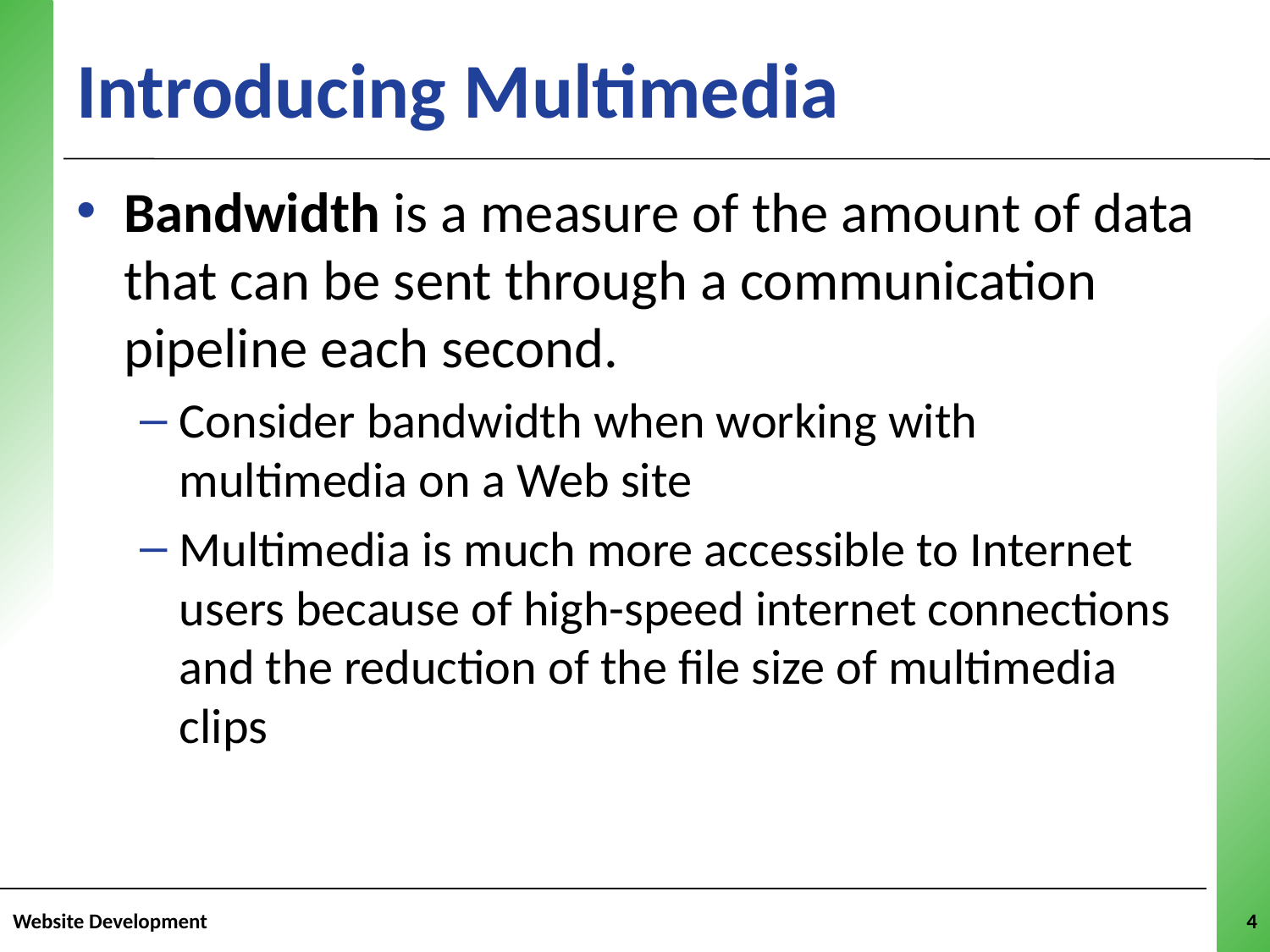

# Introducing Multimedia
Bandwidth is a measure of the amount of data that can be sent through a communication pipeline each second.
Consider bandwidth when working with multimedia on a Web site
Multimedia is much more accessible to Internet users because of high-speed internet connections and the reduction of the file size of multimedia clips
Website Development
4